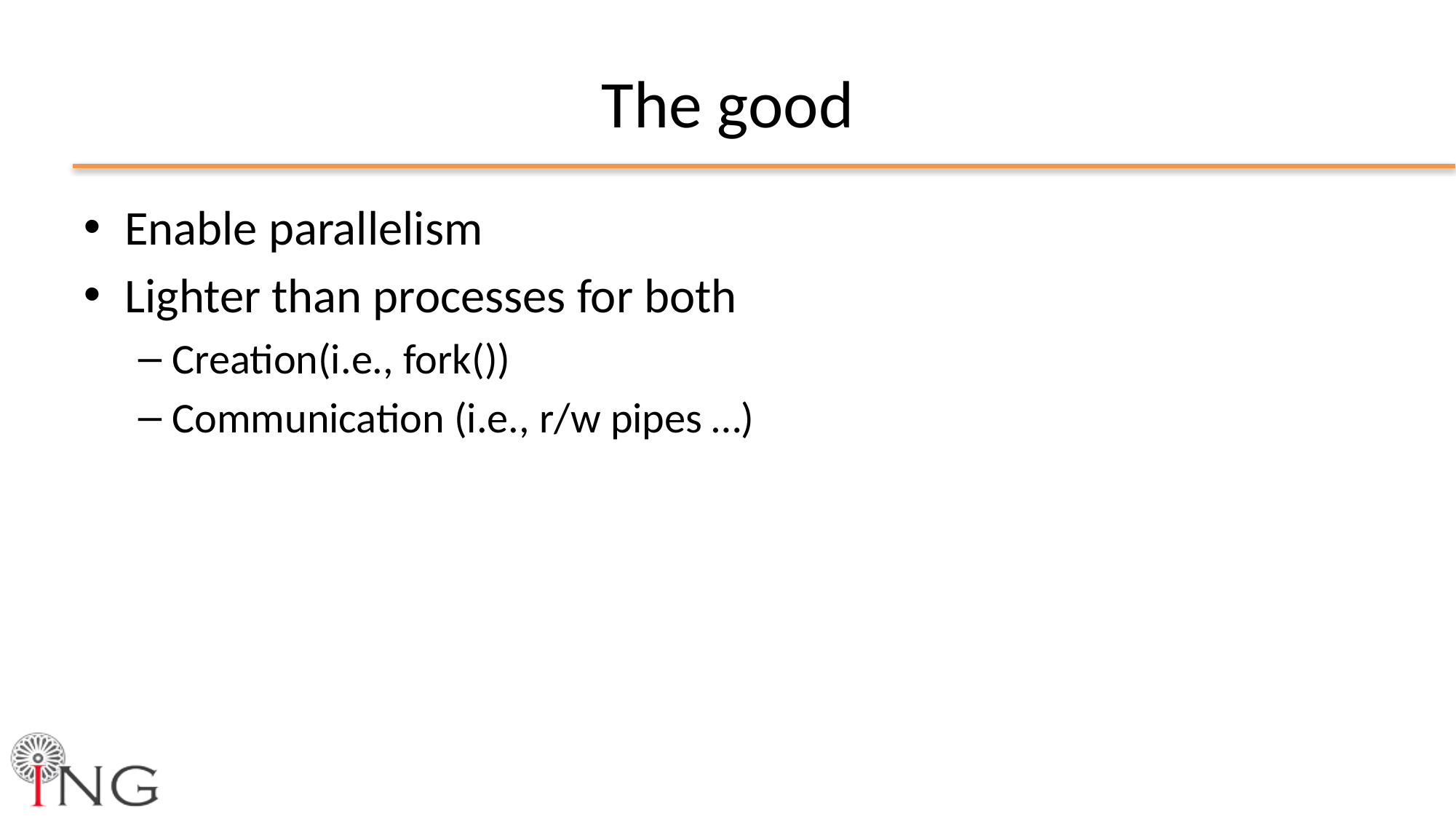

# The good
Enable parallelism
Lighter than processes for both
Creation(i.e., fork())
Communication (i.e., r/w pipes …)